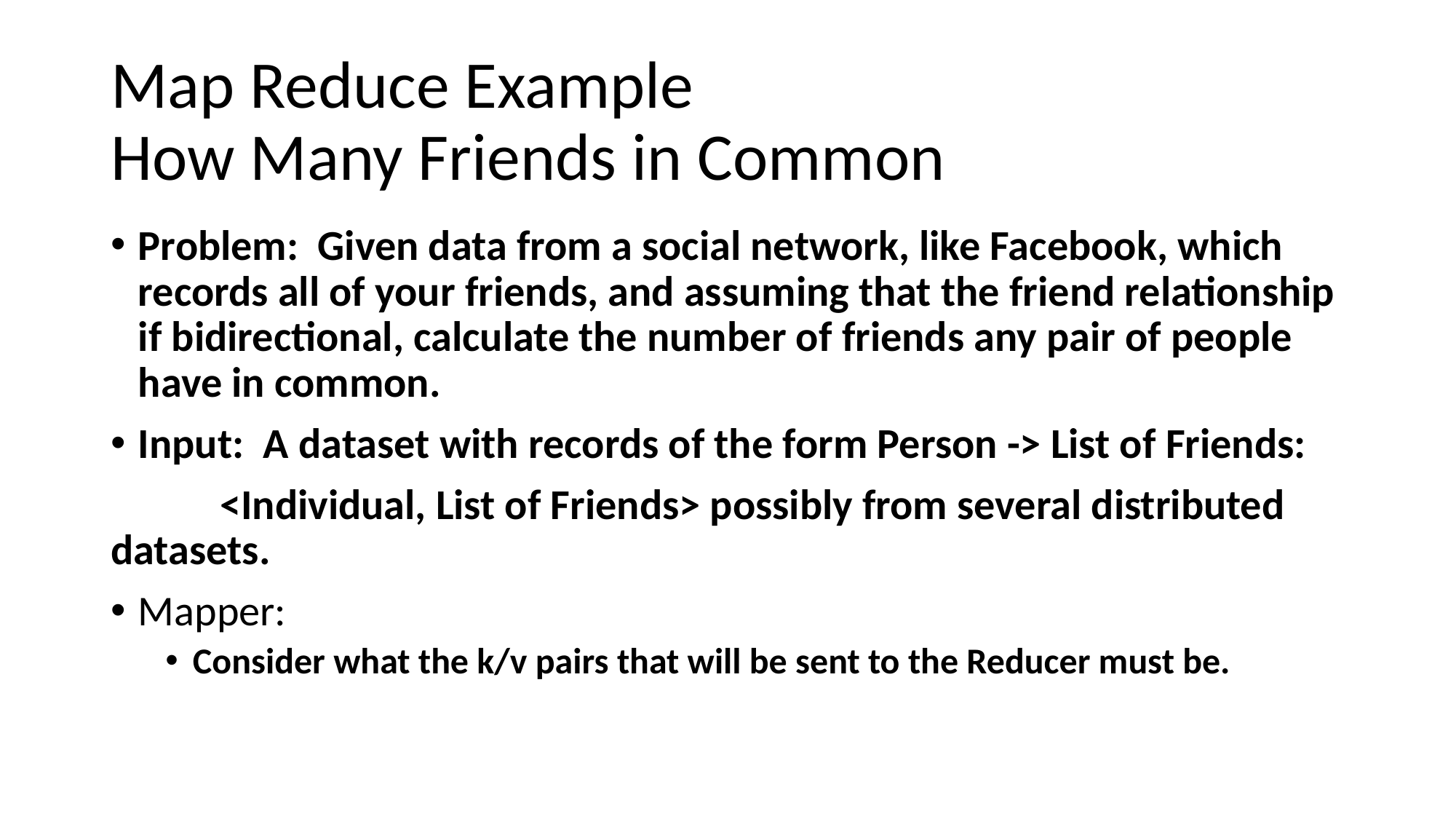

# Map Reduce Example How Many Friends in Common
Problem:  Given data from a social network, like Facebook, which records all of your friends, and assuming that the friend relationship if bidirectional, calculate the number of friends any pair of people have in common.
Input:  A dataset with records of the form Person -> List of Friends:
	<Individual, List of Friends> possibly from several distributed datasets.
Mapper:
Consider what the k/v pairs that will be sent to the Reducer must be.